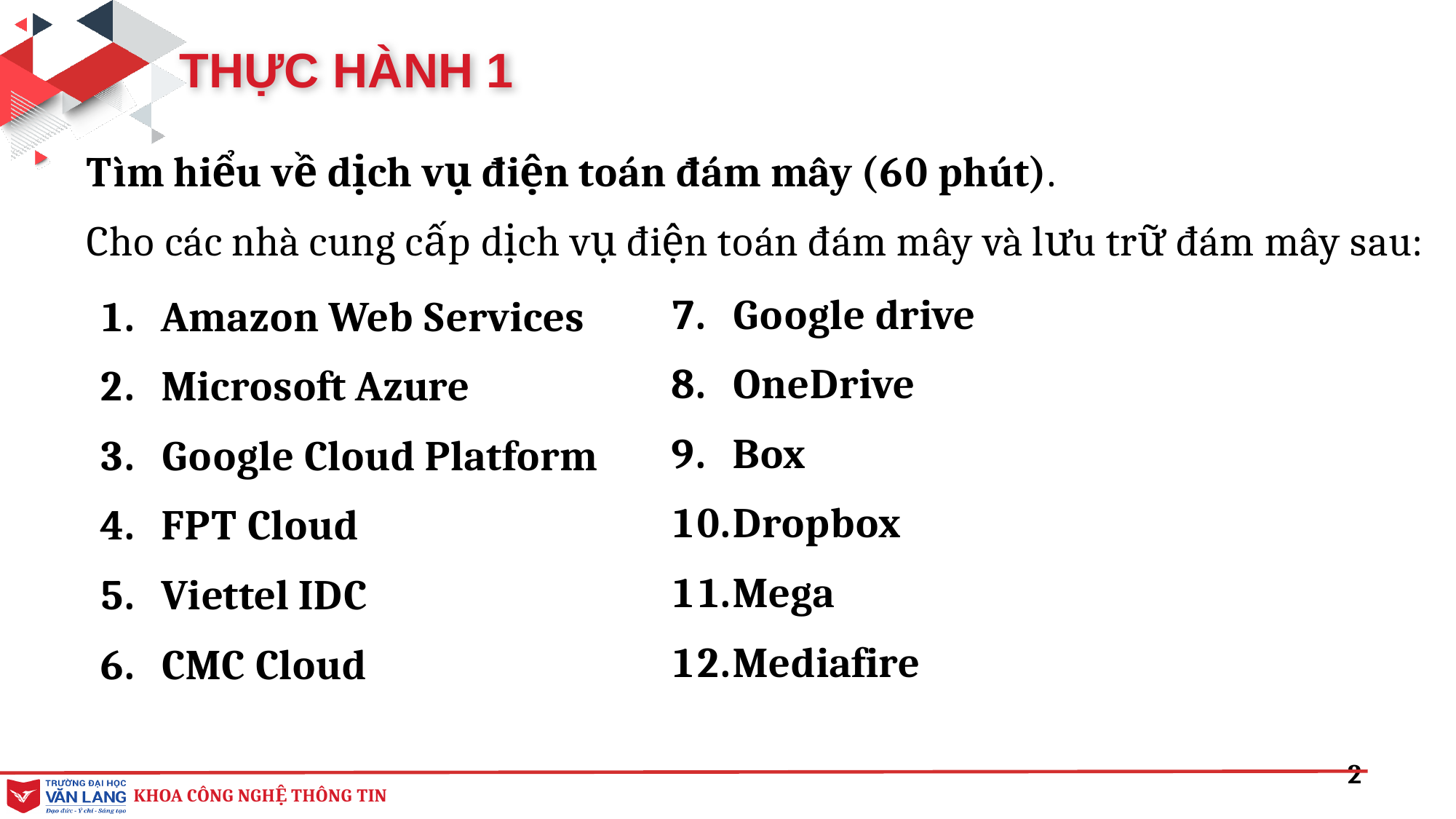

THỰC HÀNH 1
Tìm hiểu về dịch vụ điện toán đám mây (60 phút).
Cho các nhà cung cấp dịch vụ điện toán đám mây và lưu trữ đám mây sau:

Google drive
OneDrive
Box
Dropbox
Mega
Mediafire

Amazon Web Services
Microsoft Azure
Google Cloud Platform
FPT Cloud
Viettel IDC
CMC Cloud